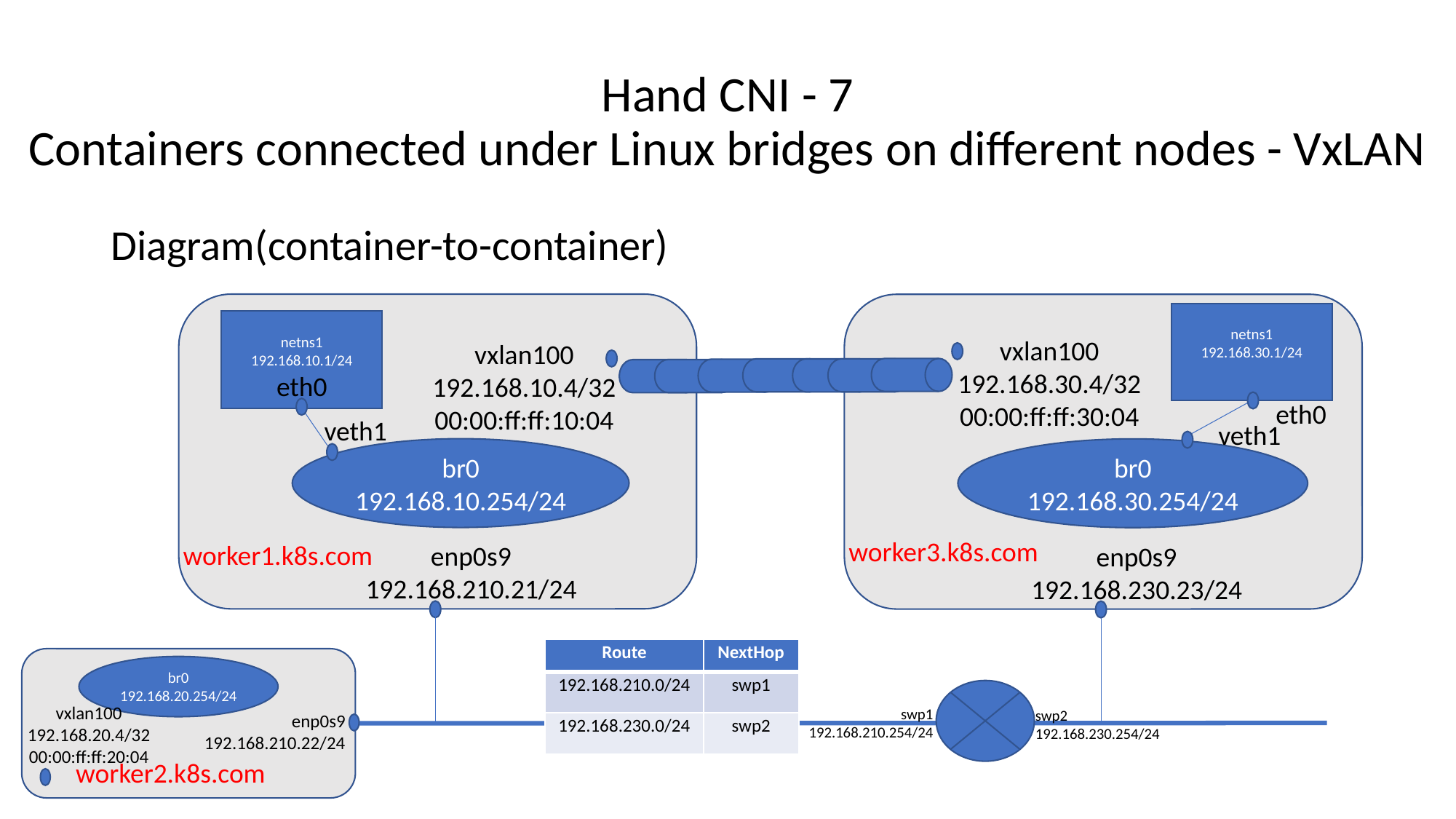

# Hand CNI - 7 Containers connected under Linux bridges on different nodes - VxLAN
Diagram(container-to-container)

netns1
192.168.30.1/24

netns1
192.168.10.1/24

vxlan100
192.168.30.4/32
00:00:ff:ff:30:04
vxlan100
192.168.10.4/32
00:00:ff:ff:10:04

eth0
eth0

veth1
veth1

br0
192.168.10.254/24
br0
192.168.30.254/24

worker3.k8s.com
worker1.k8s.com
enp0s9
192.168.210.21/24
enp0s9
192.168.230.23/24

| Route | NextHop |
| --- | --- |
| 192.168.210.0/24 | swp1 |
| 192.168.230.0/24 | swp2 |

br0
192.168.20.254/24

vxlan100
192.168.20.4/32
00:00:ff:ff:20:04
swp1
192.168.210.254/24
swp2
192.168.230.254/24
enp0s9
192.168.210.22/24

worker2.k8s.com